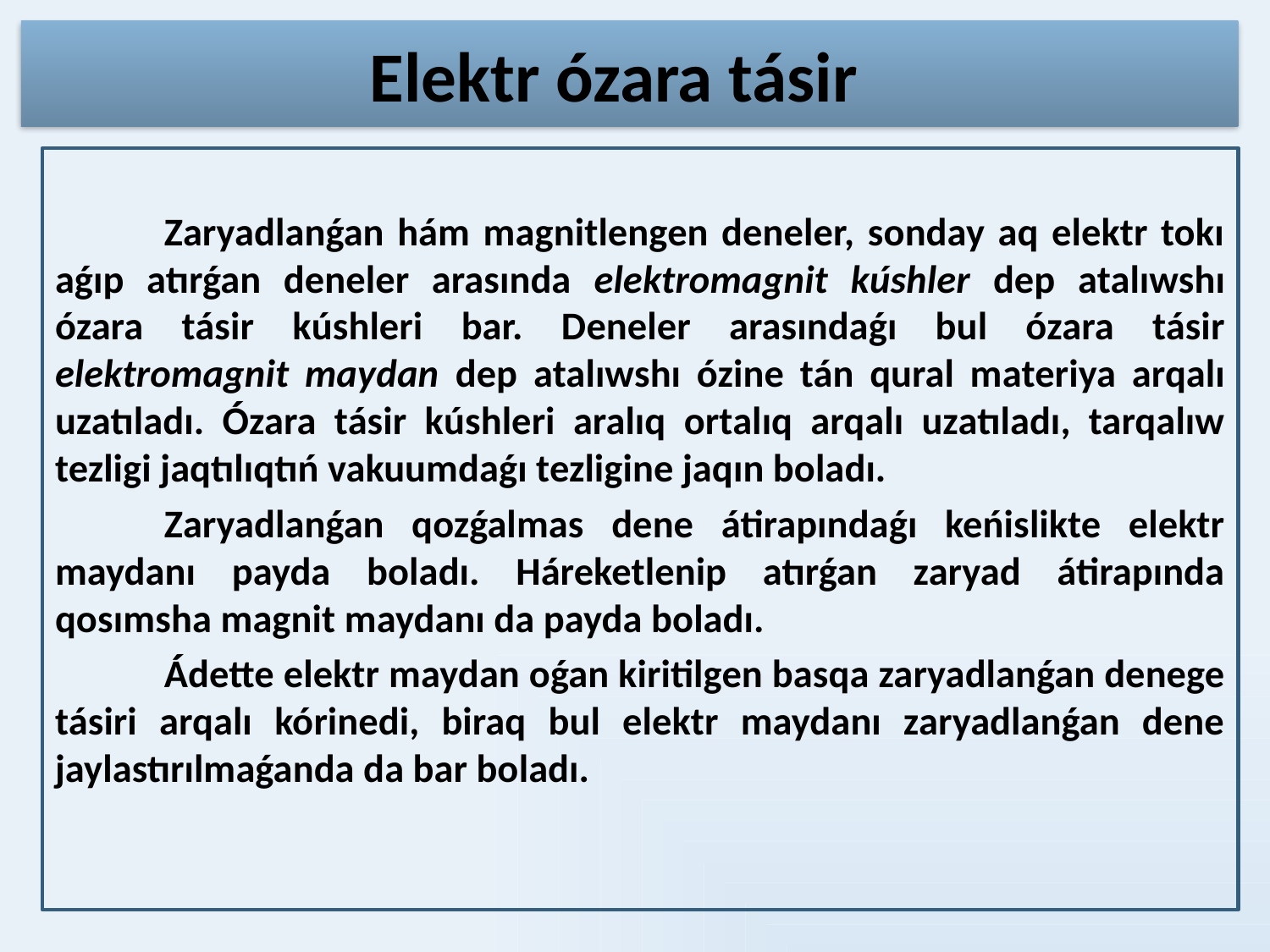

# Elektr ózara tásir

	Zaryadlanǵan hám magnitlengen deneler, sonday aq elektr tokı aǵıp atırǵan deneler arasında elektromagnit kúshler dep atalıwshı ózara tásir kúshleri bar. Deneler arasındaǵı bul ózara tásir elektromagnit maydan dep atalıwshı ózine tán qural materiya arqalı uzatıladı. Ózara tásir kúshleri aralıq ortalıq arqalı uzatıladı, tarqalıw tezligi jaqtılıqtıń vakuumdaǵı tezligine jaqın boladı.
	Zaryadlanǵan qozǵalmas dene átirapındaǵı keńislikte elektr maydanı payda boladı. Háreketlenip atırǵan zaryad átirapında qosımsha magnit maydanı da payda boladı.
	Ádette elektr maydan oǵan kiritilgen basqa zaryadlanǵan denege tásiri arqalı kórinedi, biraq bul elektr maydanı zaryadlanǵan dene jaylastırılmaǵanda da bar boladı.